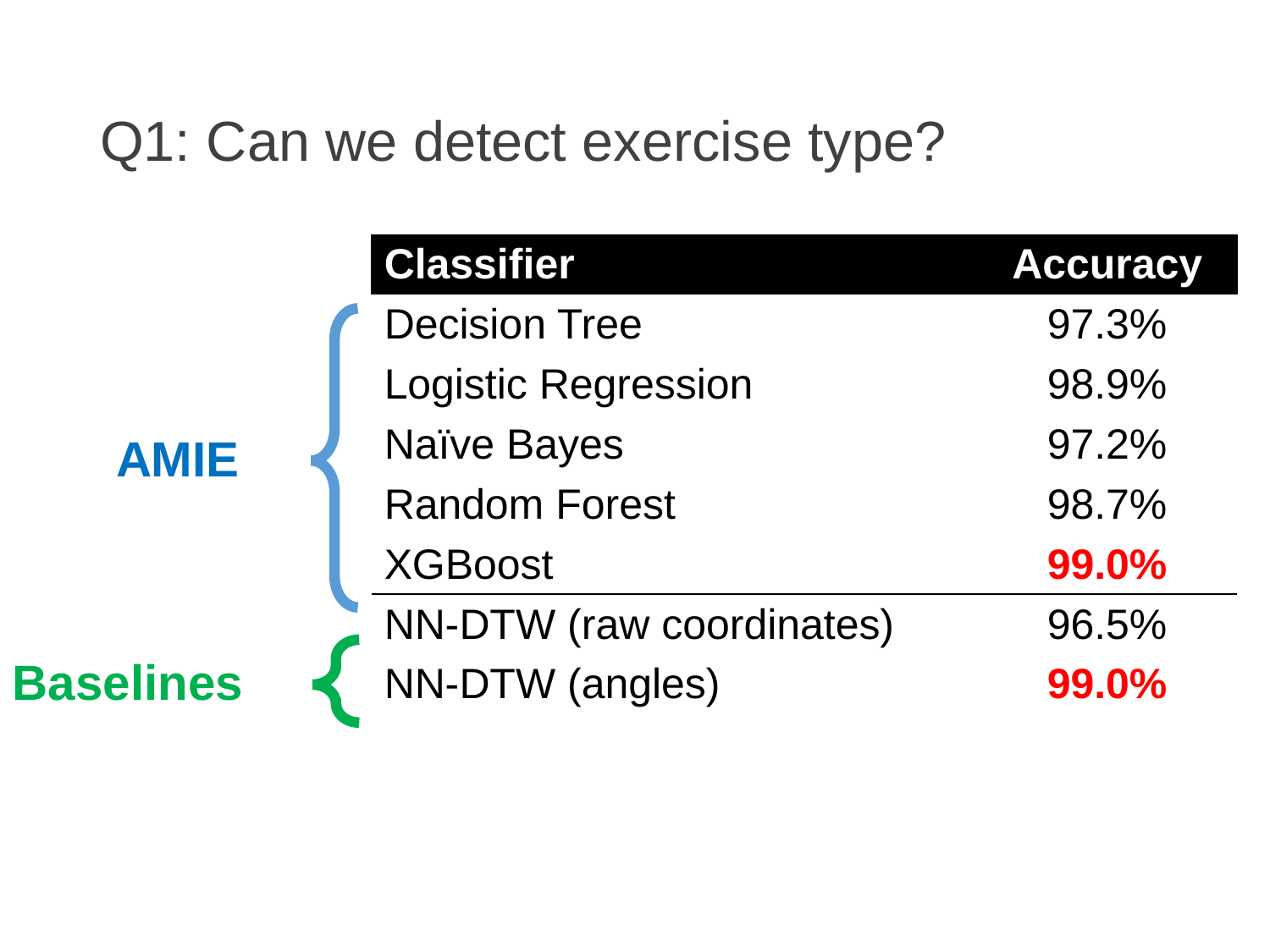

# Q1: Can we detect exercise type?
| Classifier | Accuracy |
| --- | --- |
| Decision Tree | 97.3% |
| Logistic Regression | 98.9% |
| Naïve Bayes | 97.2% |
| Random Forest | 98.7% |
| XGBoost | 99.0% |
| NN-DTW (raw coordinates) | 96.5% |
| NN-DTW (angles) | 99.0% |

AMIE

Baselines